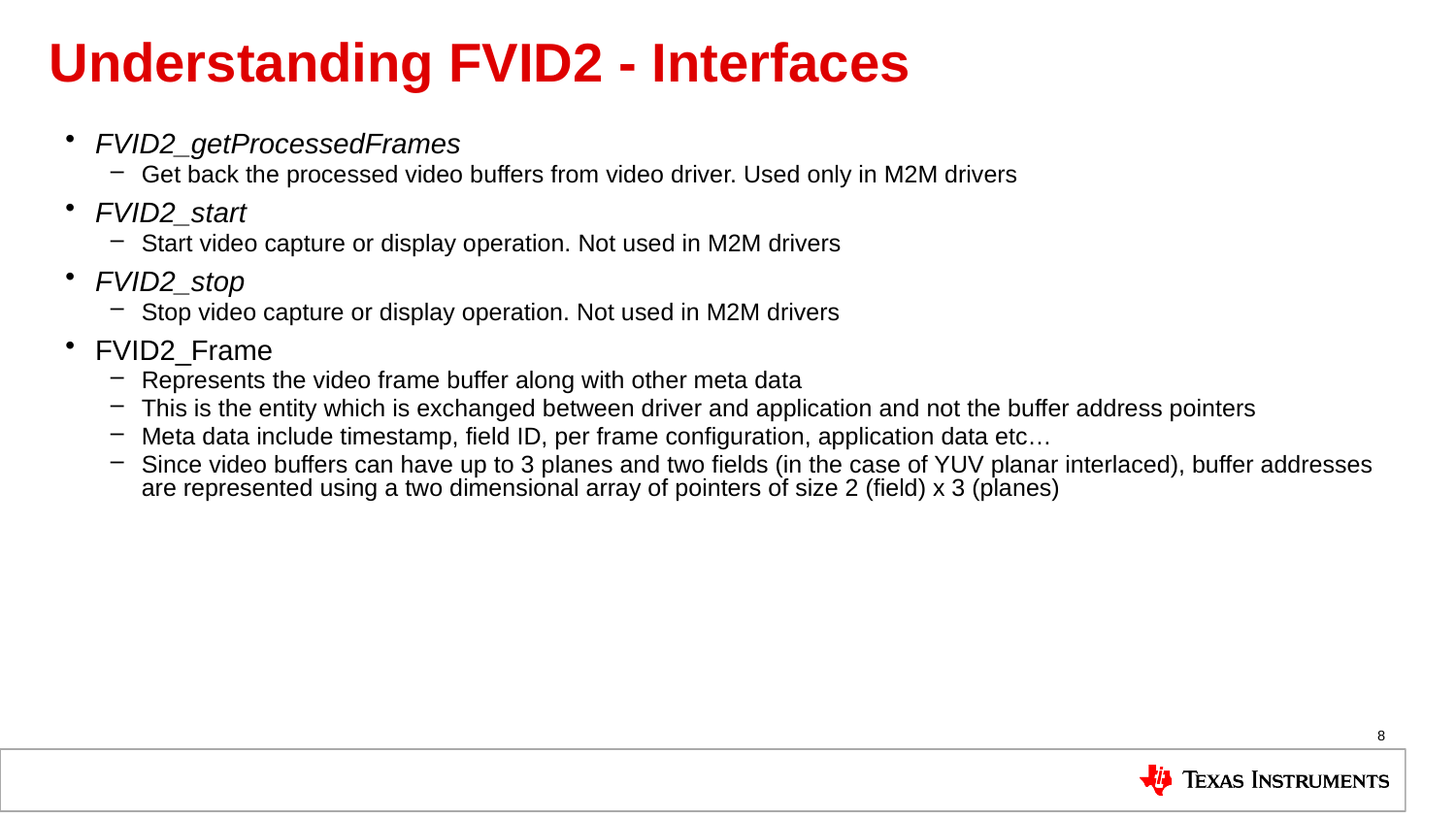

# Understanding FVID2 - Interfaces
FVID2_getProcessedFrames
Get back the processed video buffers from video driver. Used only in M2M drivers
FVID2_start
Start video capture or display operation. Not used in M2M drivers
FVID2_stop
Stop video capture or display operation. Not used in M2M drivers
FVID2_Frame
Represents the video frame buffer along with other meta data
This is the entity which is exchanged between driver and application and not the buffer address pointers
Meta data include timestamp, field ID, per frame configuration, application data etc…
Since video buffers can have up to 3 planes and two fields (in the case of YUV planar interlaced), buffer addresses are represented using a two dimensional array of pointers of size 2 (field) x 3 (planes)
8